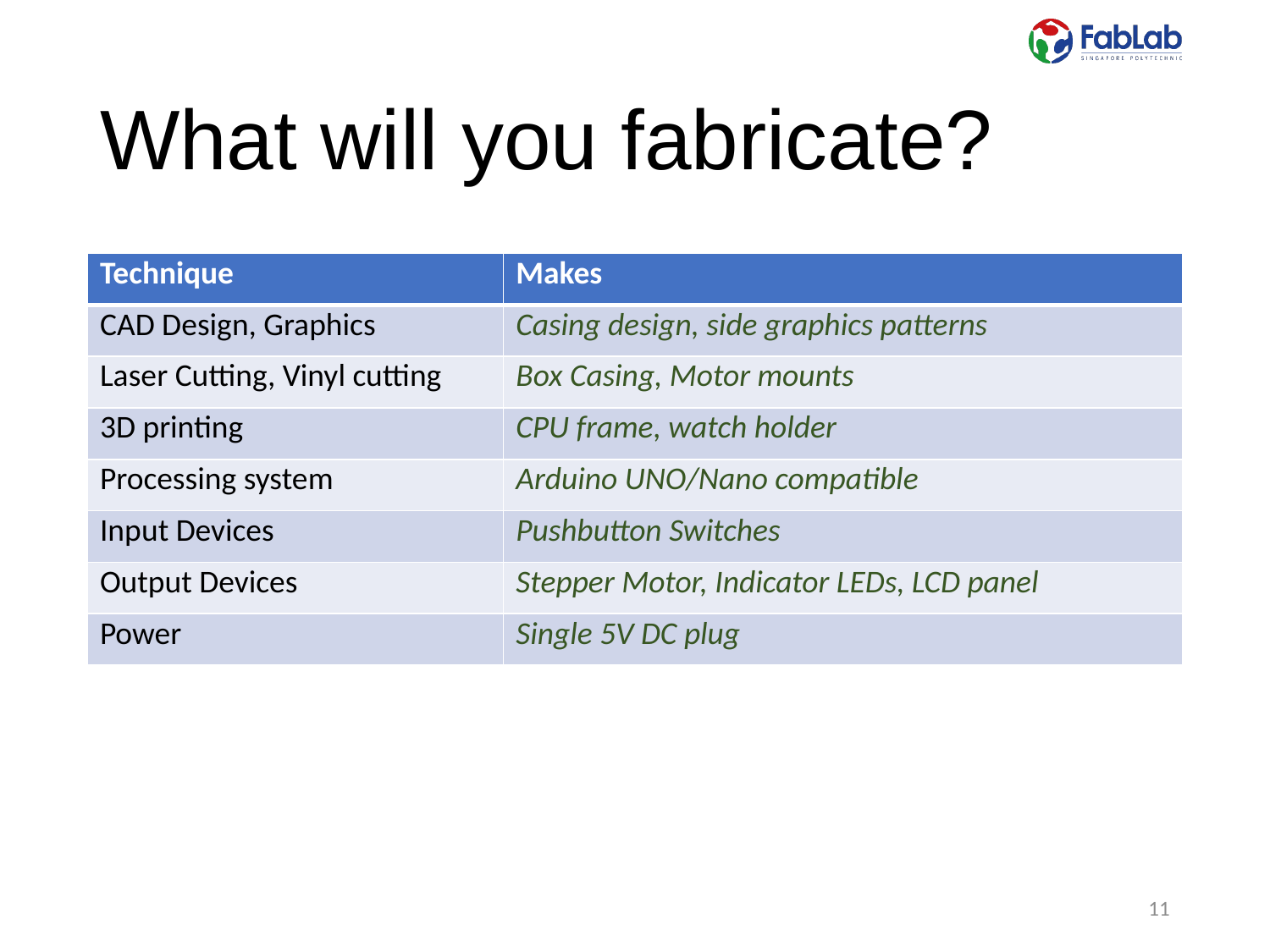

# What will you fabricate?
| Technique | Makes |
| --- | --- |
| CAD Design, Graphics | Casing design, side graphics patterns |
| Laser Cutting, Vinyl cutting | Box Casing, Motor mounts |
| 3D printing | CPU frame, watch holder |
| Processing system | Arduino UNO/Nano compatible |
| Input Devices | Pushbutton Switches |
| Output Devices | Stepper Motor, Indicator LEDs, LCD panel |
| Power | Single 5V DC plug |
11